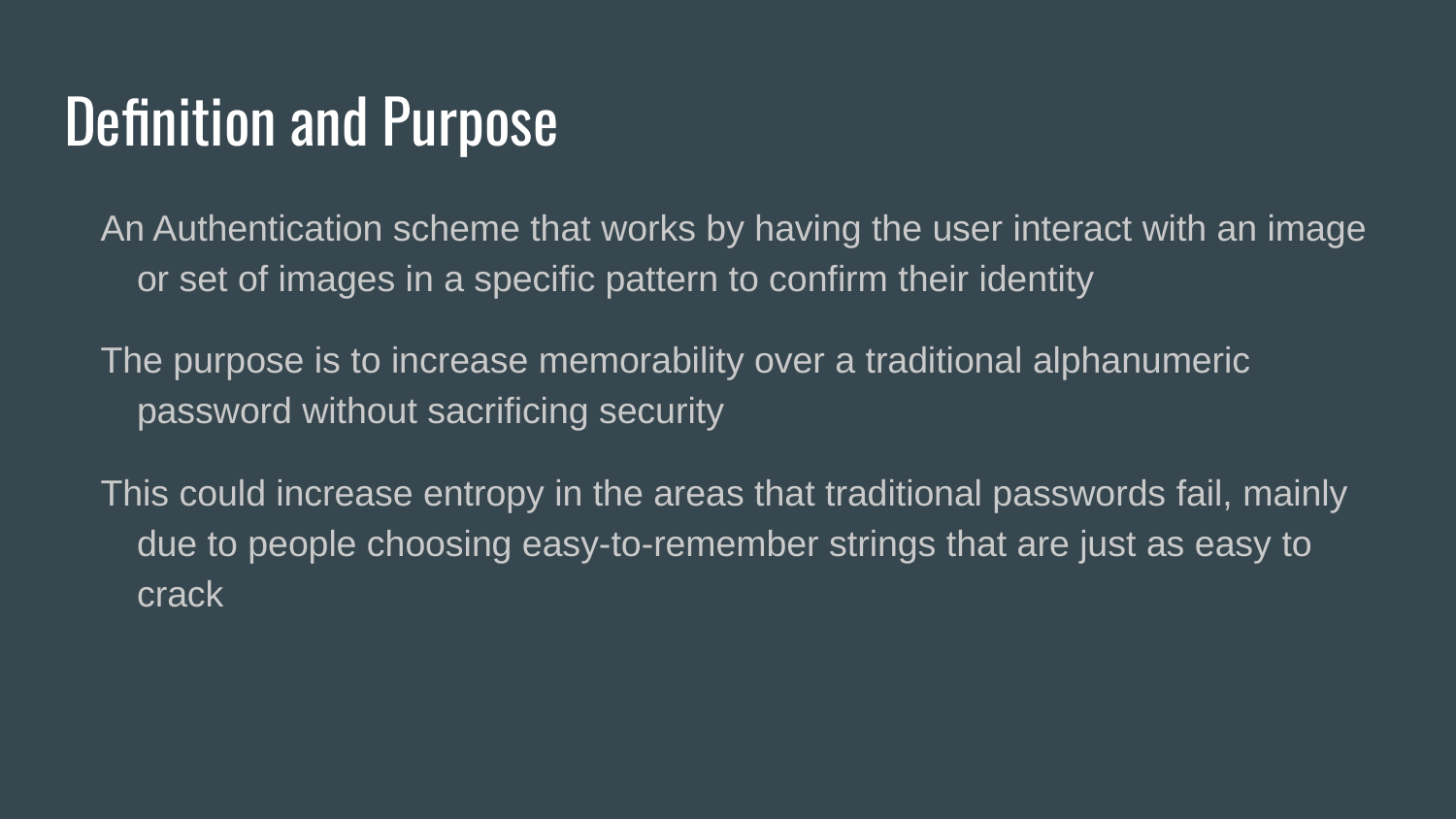

# Definition and Purpose
An Authentication scheme that works by having the user interact with an image or set of images in a specific pattern to confirm their identity
The purpose is to increase memorability over a traditional alphanumeric password without sacrificing security
This could increase entropy in the areas that traditional passwords fail, mainly due to people choosing easy-to-remember strings that are just as easy to crack